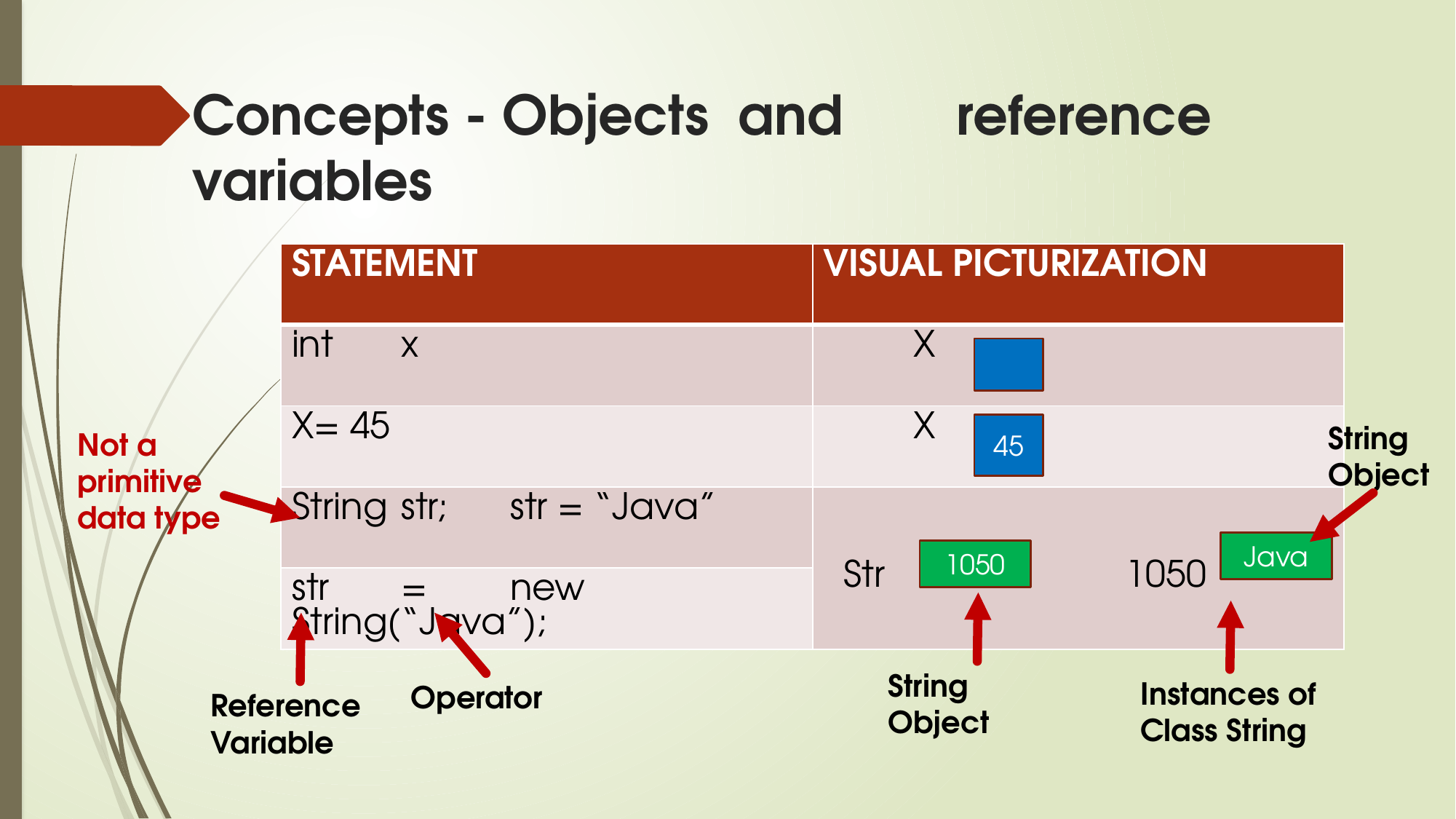

# Concepts - Objects	and 	reference	variables

| STATEMENT | VISUAL PICTURIZATION |
| --- | --- |
| int x | X |
| X= 45 | X |
| String str; str = “Java” | Str 1050 |
| str = new String(“Java”); |  |

String Object
45
Not a primitive data type
Java
1050
String Object
Instances of Class String
Operator
Reference Variable